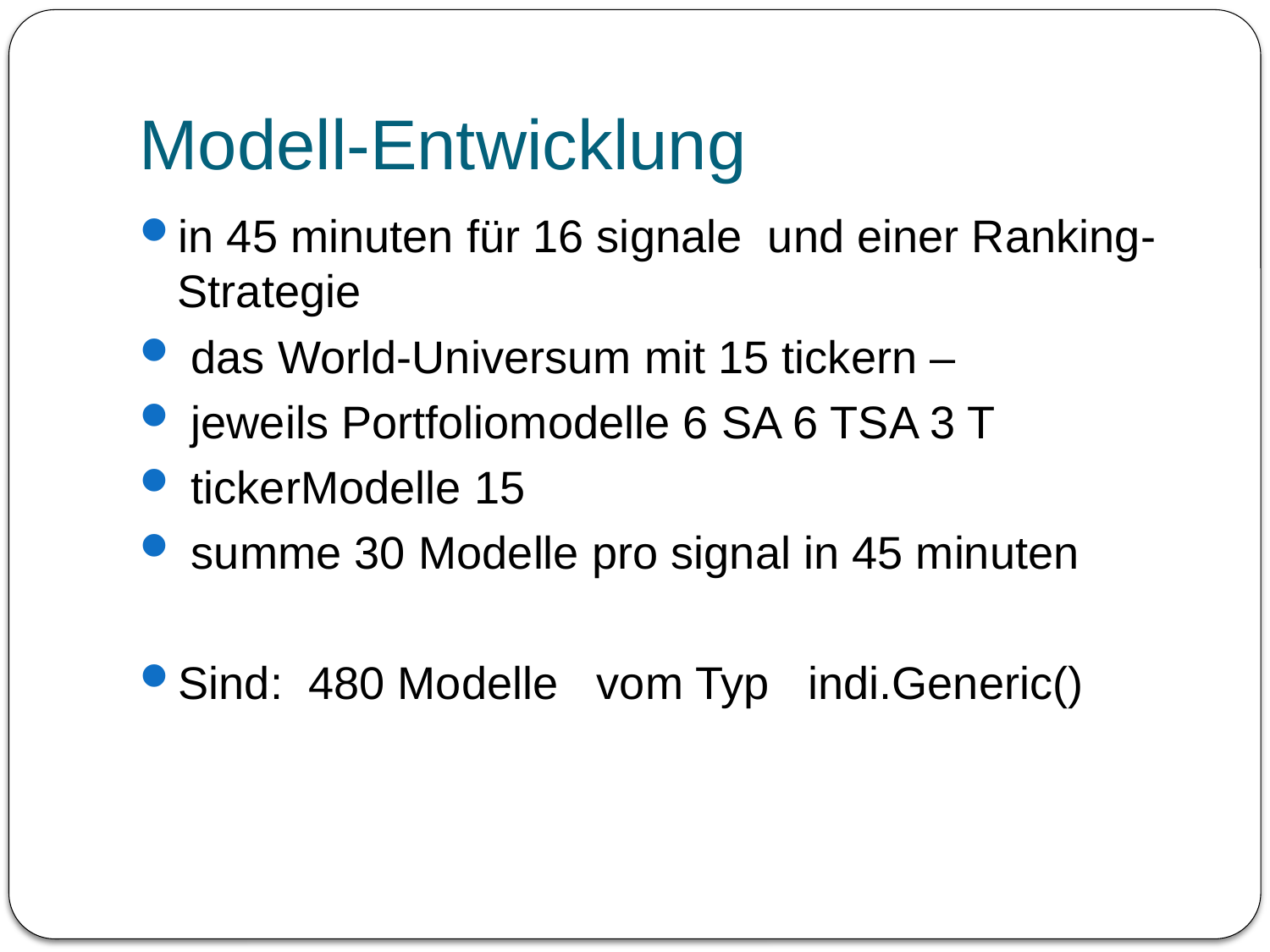

# Modell-Entwicklung
in 45 minuten für 16 signale  und einer Ranking-Strategie
 das World-Universum mit 15 tickern –
 jeweils Portfoliomodelle 6 SA 6 TSA 3 T
 tickerModelle 15
 summe 30 Modelle pro signal in 45 minuten

Sind:  480 Modelle   vom Typ   indi.Generic()